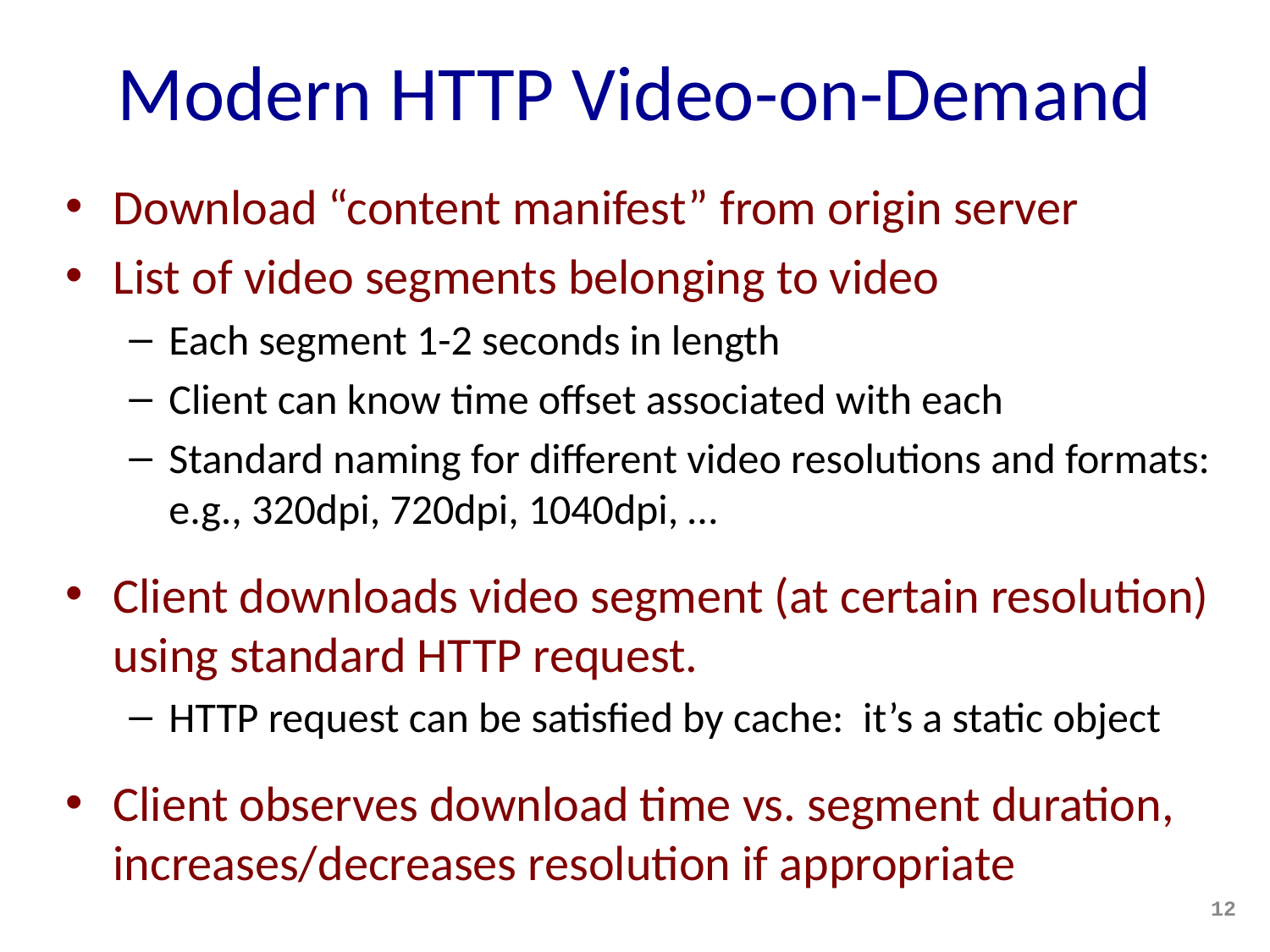

# Modern HTTP Video-on-Demand
Download “content manifest” from origin server
List of video segments belonging to video
Each segment 1-2 seconds in length
Client can know time offset associated with each
Standard naming for different video resolutions and formats:  e.g., 320dpi, 720dpi, 1040dpi, …
Client downloads video segment (at certain resolution) using standard HTTP request.
HTTP request can be satisfied by cache:  it’s a static object
Client observes download time vs. segment duration, increases/decreases resolution if appropriate
12